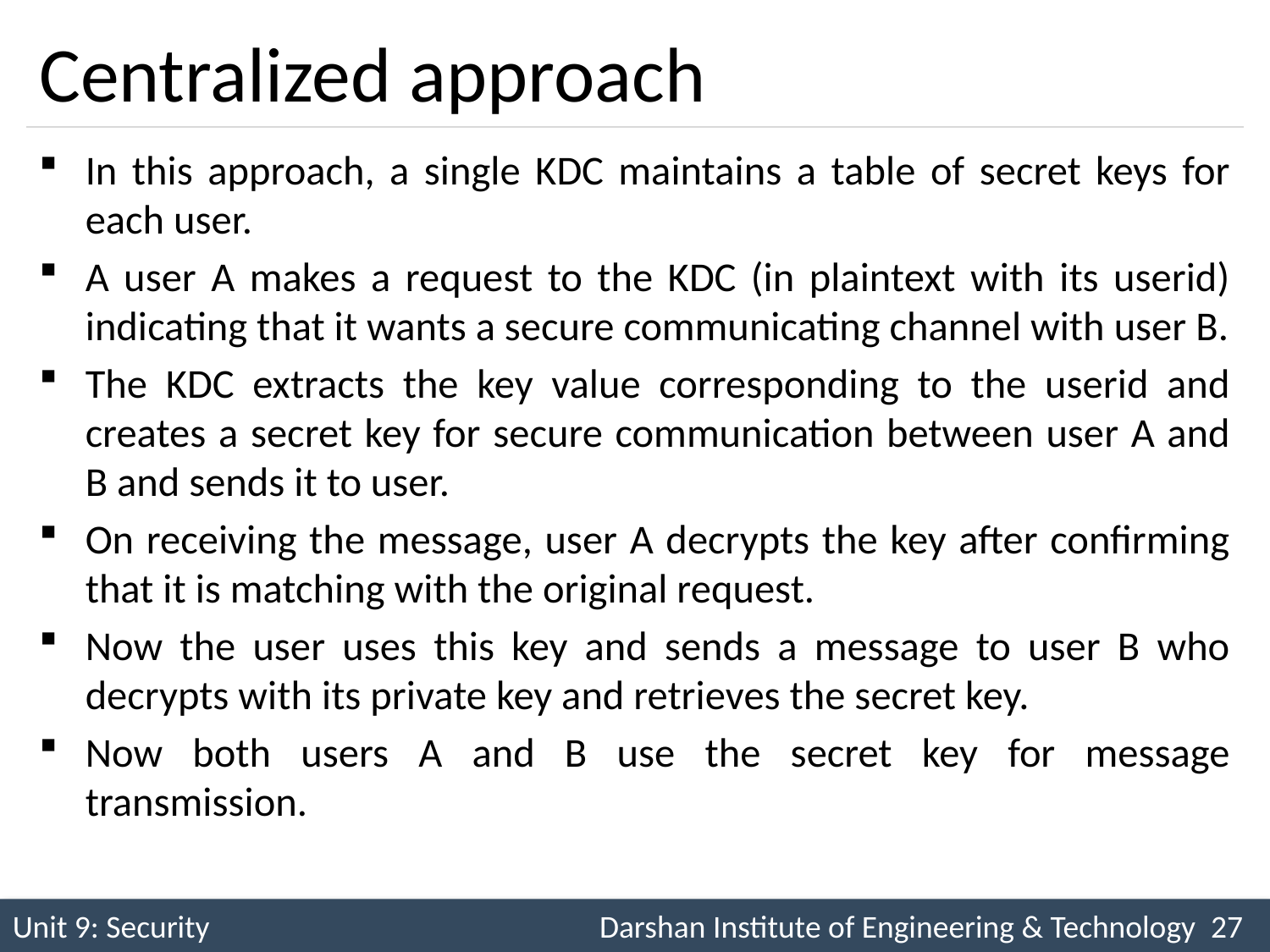

# Centralized approach
In this approach, a single KDC maintains a table of secret keys for each user.
A user A makes a request to the KDC (in plaintext with its userid) indicating that it wants a secure communicating channel with user B.
The KDC extracts the key value corresponding to the userid and creates a secret key for secure communication between user A and B and sends it to user.
On receiving the message, user A decrypts the key after confirming that it is matching with the original request.
Now the user uses this key and sends a message to user B who decrypts with its private key and retrieves the secret key.
Now both users A and B use the secret key for message transmission.